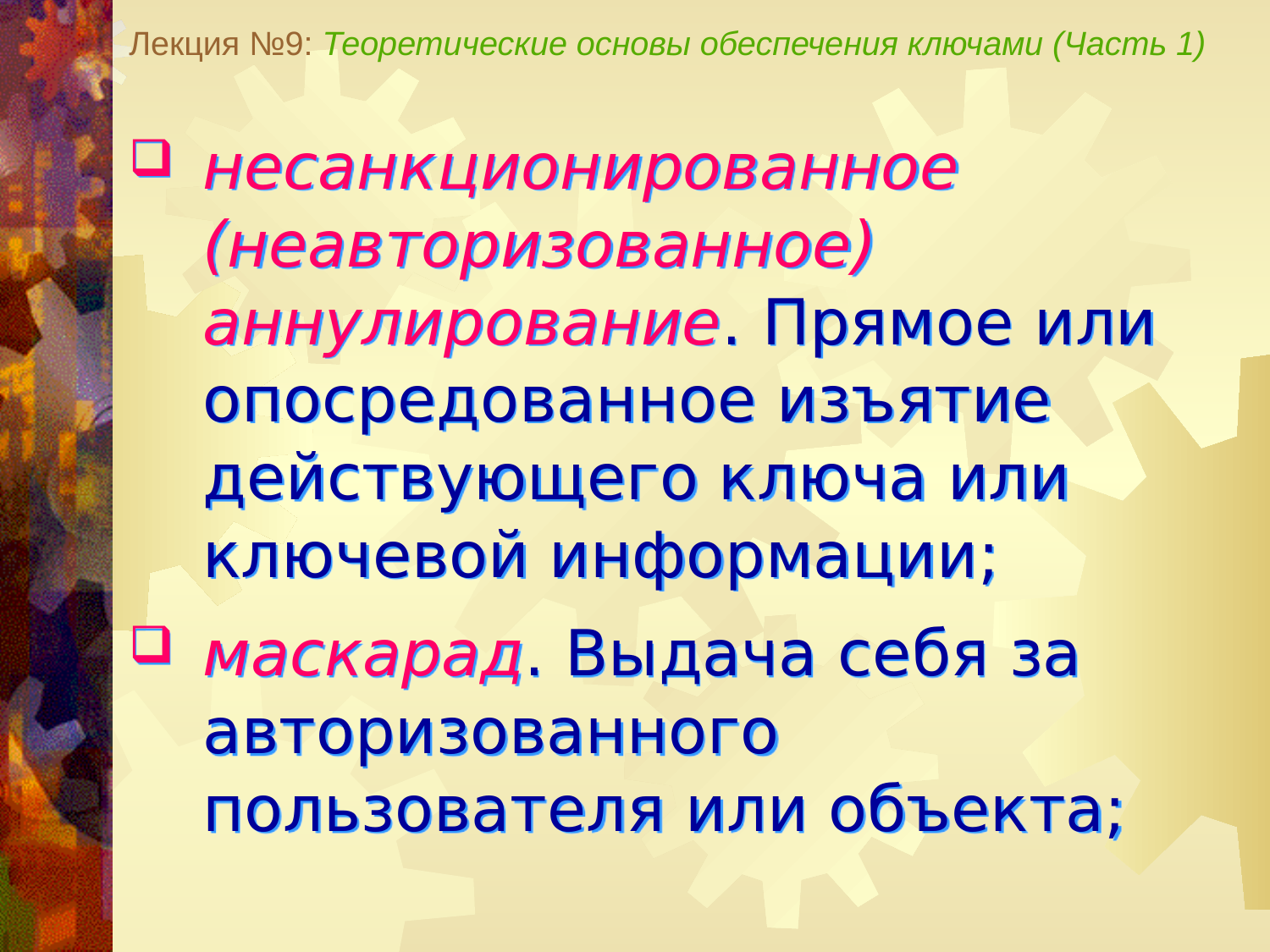

Лекция №9: Теоретические основы обеспечения ключами (Часть 1)
несанкционированное (неавторизованное) аннулирование. Прямое или опосредованное изъятие действующего ключа или ключевой информации;
маскарад. Выдача себя за авторизованного пользователя или объекта;